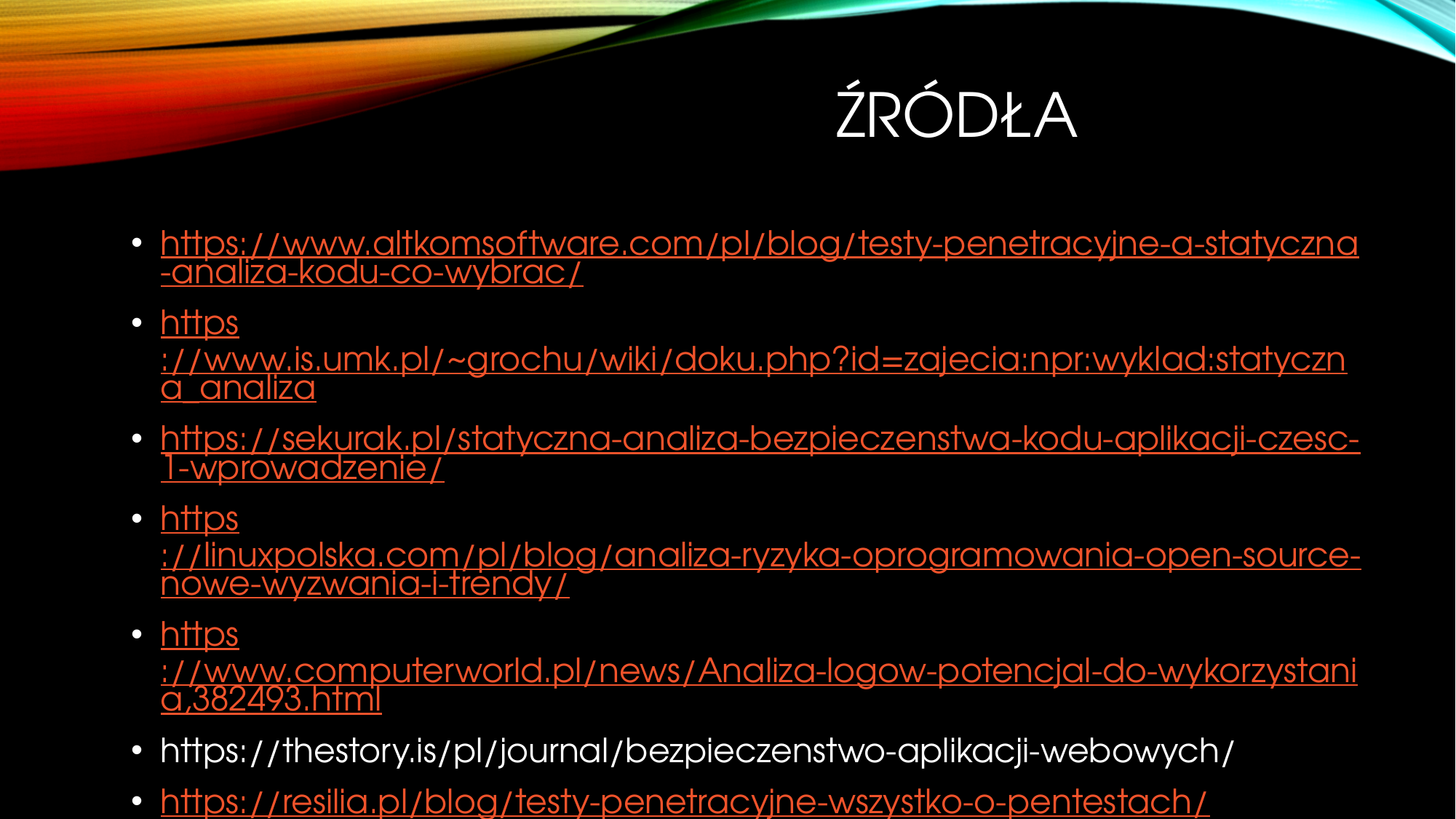

# Źródła
https://www.altkomsoftware.com/pl/blog/testy-penetracyjne-a-statyczna-analiza-kodu-co-wybrac/
https://www.is.umk.pl/~grochu/wiki/doku.php?id=zajecia:npr:wyklad:statyczna_analiza
https://sekurak.pl/statyczna-analiza-bezpieczenstwa-kodu-aplikacji-czesc-1-wprowadzenie/
https://linuxpolska.com/pl/blog/analiza-ryzyka-oprogramowania-open-source-nowe-wyzwania-i-trendy/
https://www.computerworld.pl/news/Analiza-logow-potencjal-do-wykorzystania,382493.html
https://thestory.is/pl/journal/bezpieczenstwo-aplikacji-webowych/
https://resilia.pl/blog/testy-penetracyjne-wszystko-o-pentestach/
https://securitybeztabu.pl/polityka-bezpieczenstwa/